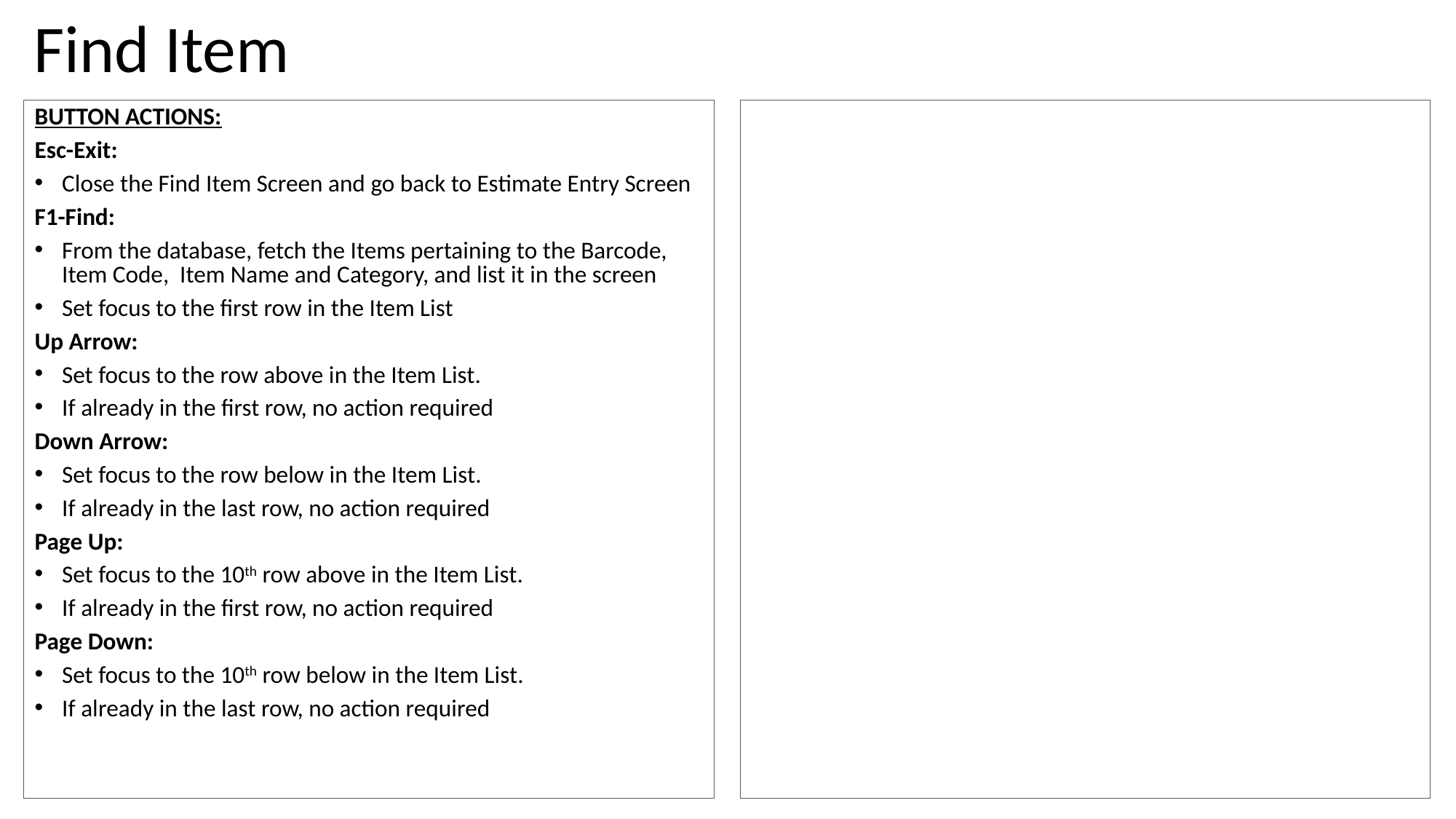

# Find Item

BUTTON ACTIONS:
Esc-Exit:
Close the Find Item Screen and go back to Estimate Entry Screen
F1-Find:
From the database, fetch the Items pertaining to the Barcode, Item Code,  Item Name and Category, and list it in the screen
Set focus to the first row in the Item List
Up Arrow:
Set focus to the row above in the Item List.
If already in the first row, no action required
Down Arrow:
Set focus to the row below in the Item List.
If already in the last row, no action required
Page Up:
Set focus to the 10th row above in the Item List.
If already in the first row, no action required
Page Down:
Set focus to the 10th row below in the Item List.
If already in the last row, no action required